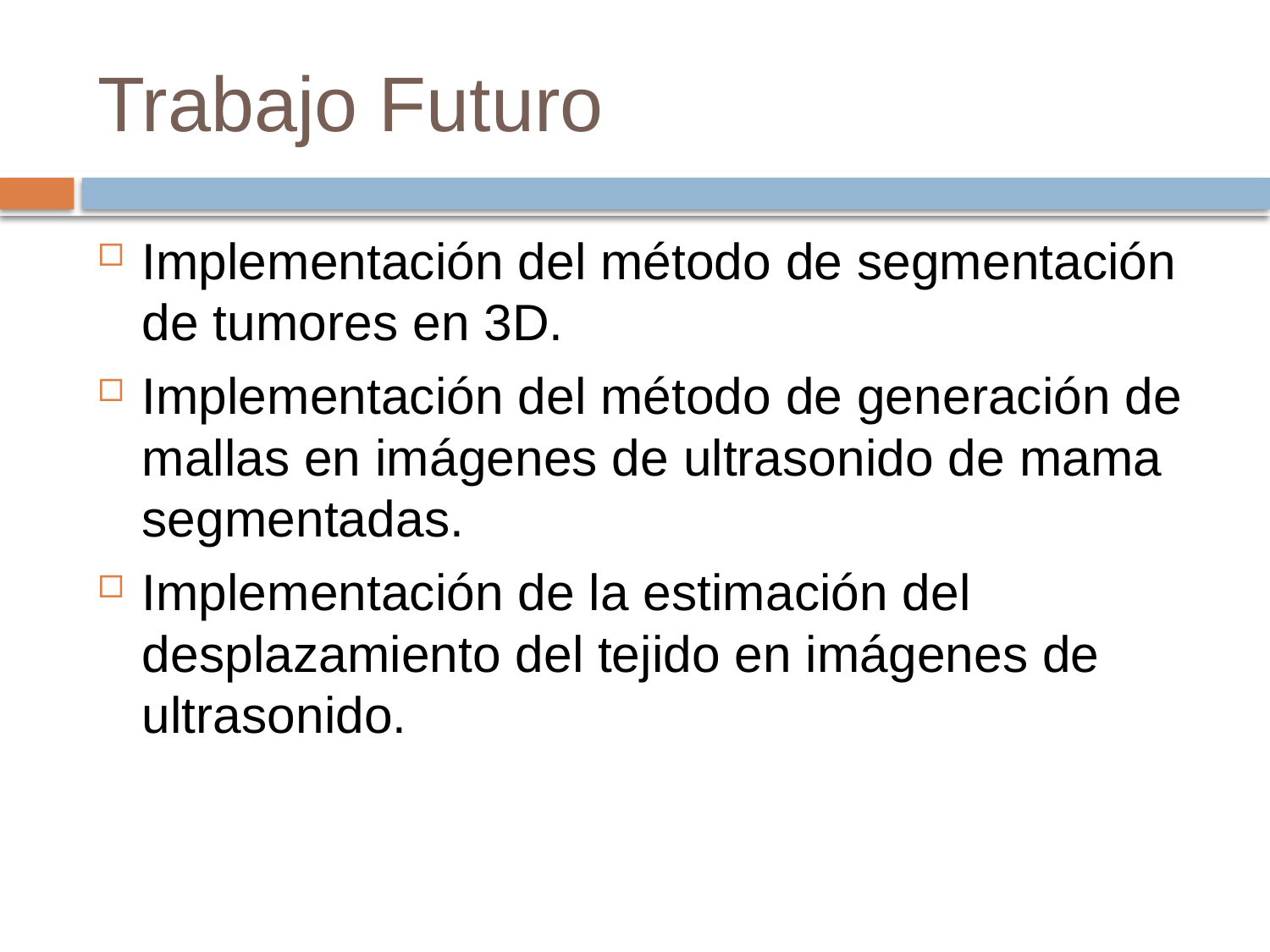

# Trabajo Futuro
Implementación del método de segmentación de tumores en 3D.
Implementación del método de generación de mallas en imágenes de ultrasonido de mama segmentadas.
Implementación de la estimación del desplazamiento del tejido en imágenes de ultrasonido.